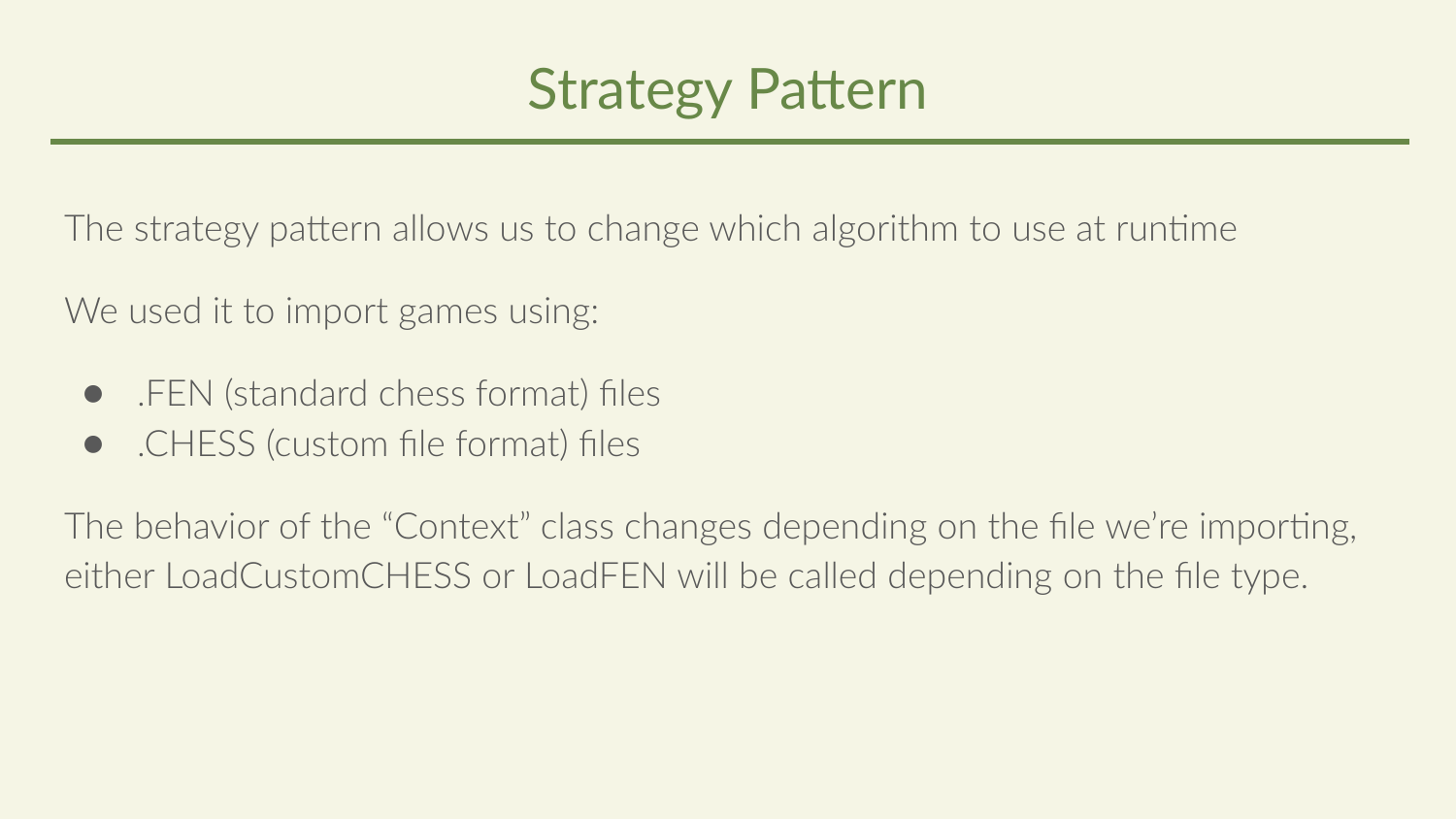

# Strategy Pattern
The strategy pattern allows us to change which algorithm to use at runtime
We used it to import games using:
.FEN (standard chess format) files
.CHESS (custom file format) files
The behavior of the “Context” class changes depending on the file we’re importing, either LoadCustomCHESS or LoadFEN will be called depending on the file type.